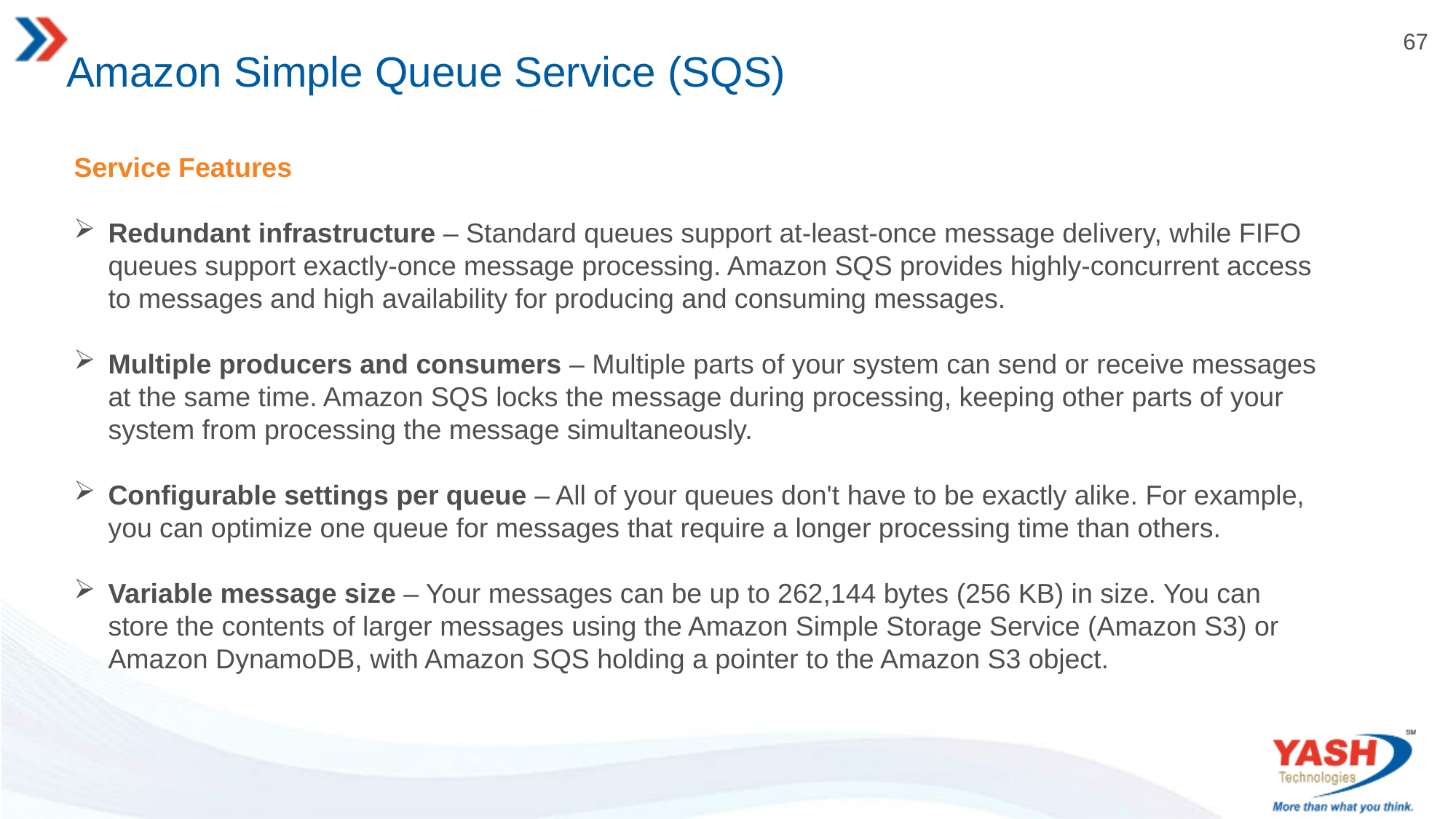

# Amazon Simple Queue Service (SQS)
Service Features
Redundant infrastructure – Standard queues support at-least-once message delivery, while FIFO queues support exactly-once message processing. Amazon SQS provides highly-concurrent access to messages and high availability for producing and consuming messages.
Multiple producers and consumers – Multiple parts of your system can send or receive messages at the same time. Amazon SQS locks the message during processing, keeping other parts of your system from processing the message simultaneously.
Configurable settings per queue – All of your queues don't have to be exactly alike. For example, you can optimize one queue for messages that require a longer processing time than others.
Variable message size – Your messages can be up to 262,144 bytes (256 KB) in size. You can store the contents of larger messages using the Amazon Simple Storage Service (Amazon S3) or Amazon DynamoDB, with Amazon SQS holding a pointer to the Amazon S3 object.